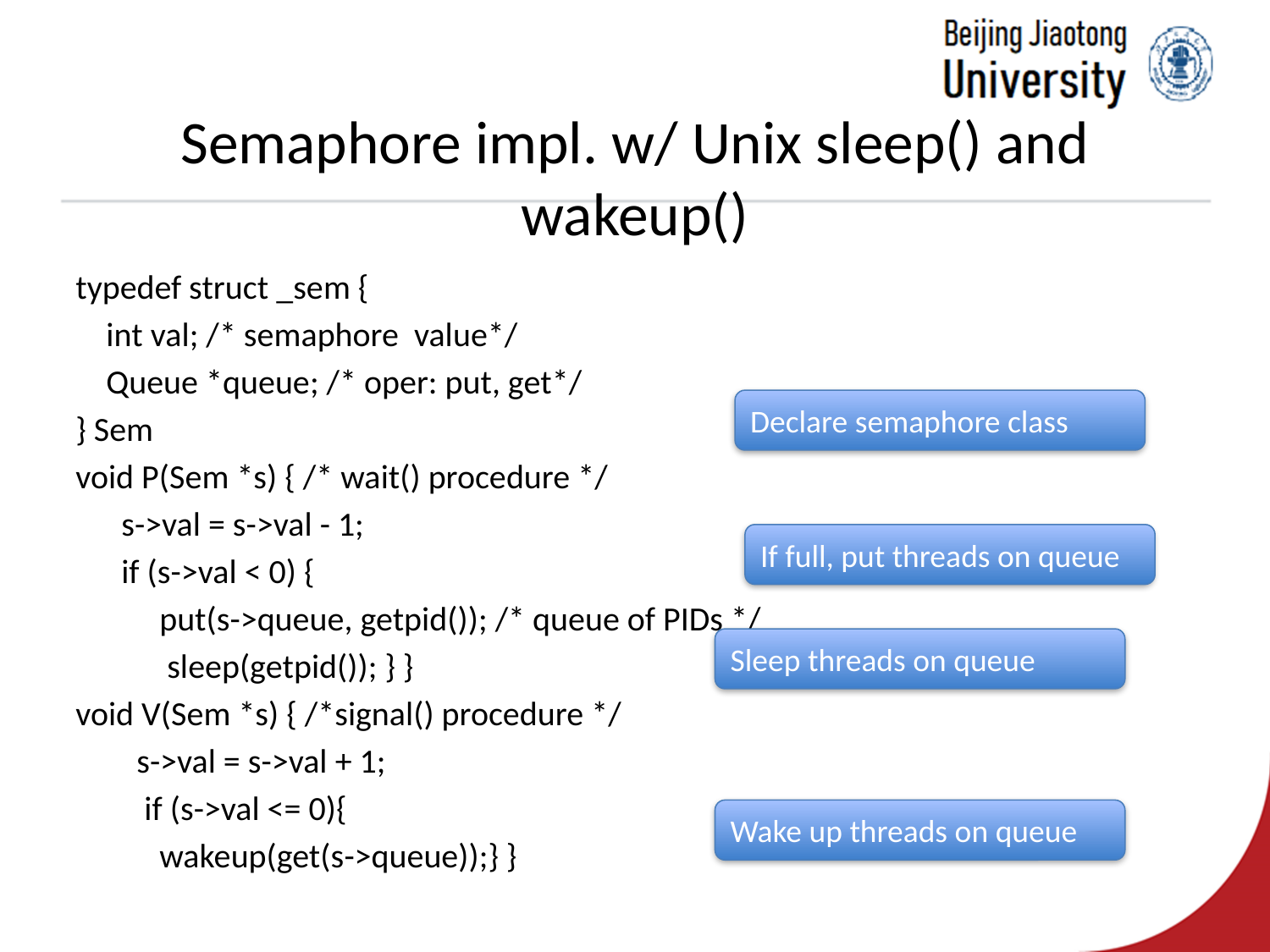

# Semaphore impl. w/ Unix sleep() and wakeup()
typedef struct _sem {
    int val; /* semaphore  value*/
    Queue *queue; /* oper: put, get*/
} Sem
void P(Sem *s) { /* wait() procedure */
      s->val = s->val - 1;
      if (s->val < 0) {
           put(s->queue, getpid()); /* queue of PIDs */
            sleep(getpid()); } }
void V(Sem *s) { /*signal() procedure */
        s->val = s->val + 1;
         if (s->val <= 0){
           wakeup(get(s->queue));} }
Declare semaphore class
If full, put threads on queue
Sleep threads on queue
Wake up threads on queue